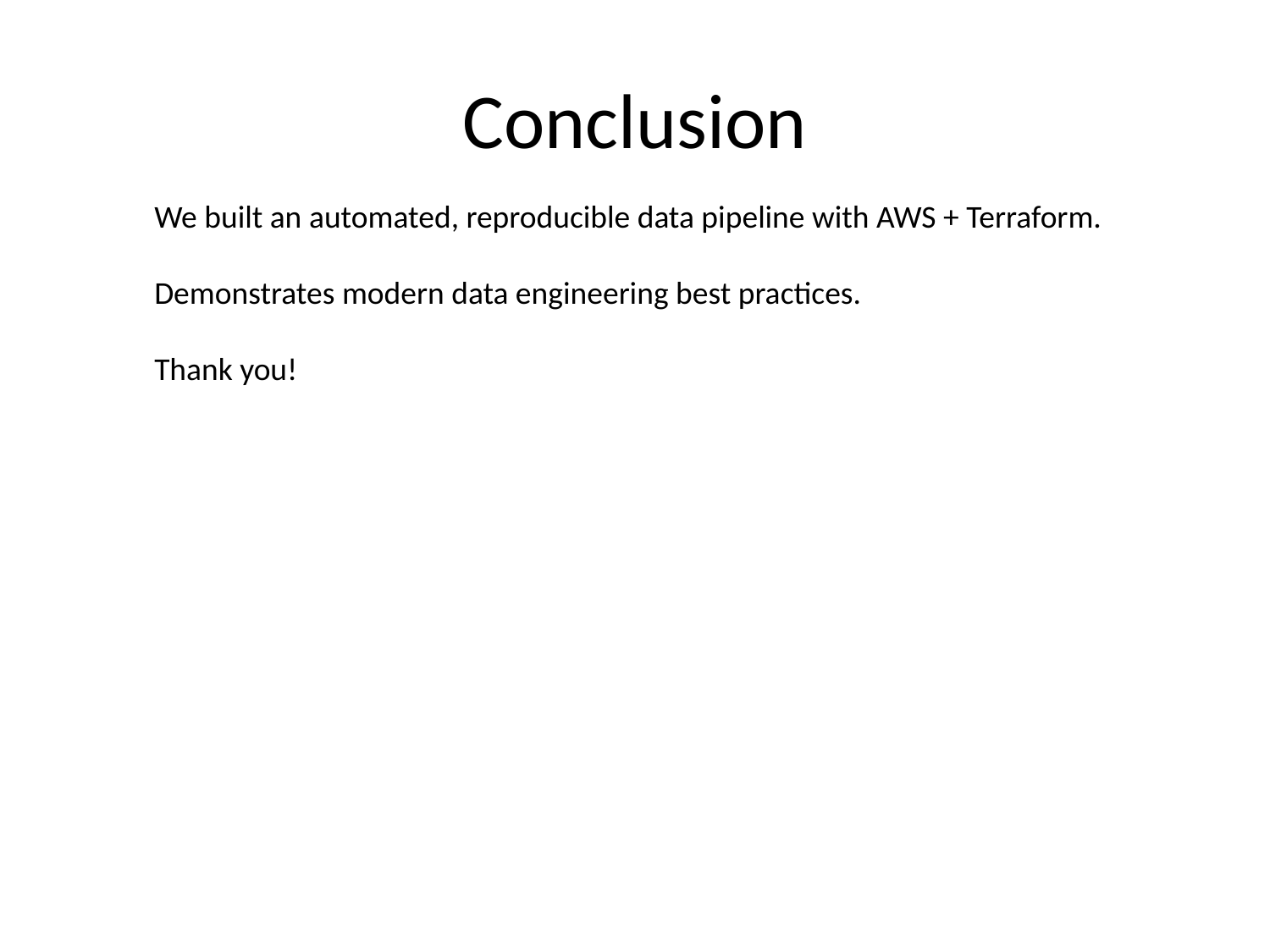

# Conclusion
We built an automated, reproducible data pipeline with AWS + Terraform.

Demonstrates modern data engineering best practices.

Thank you!